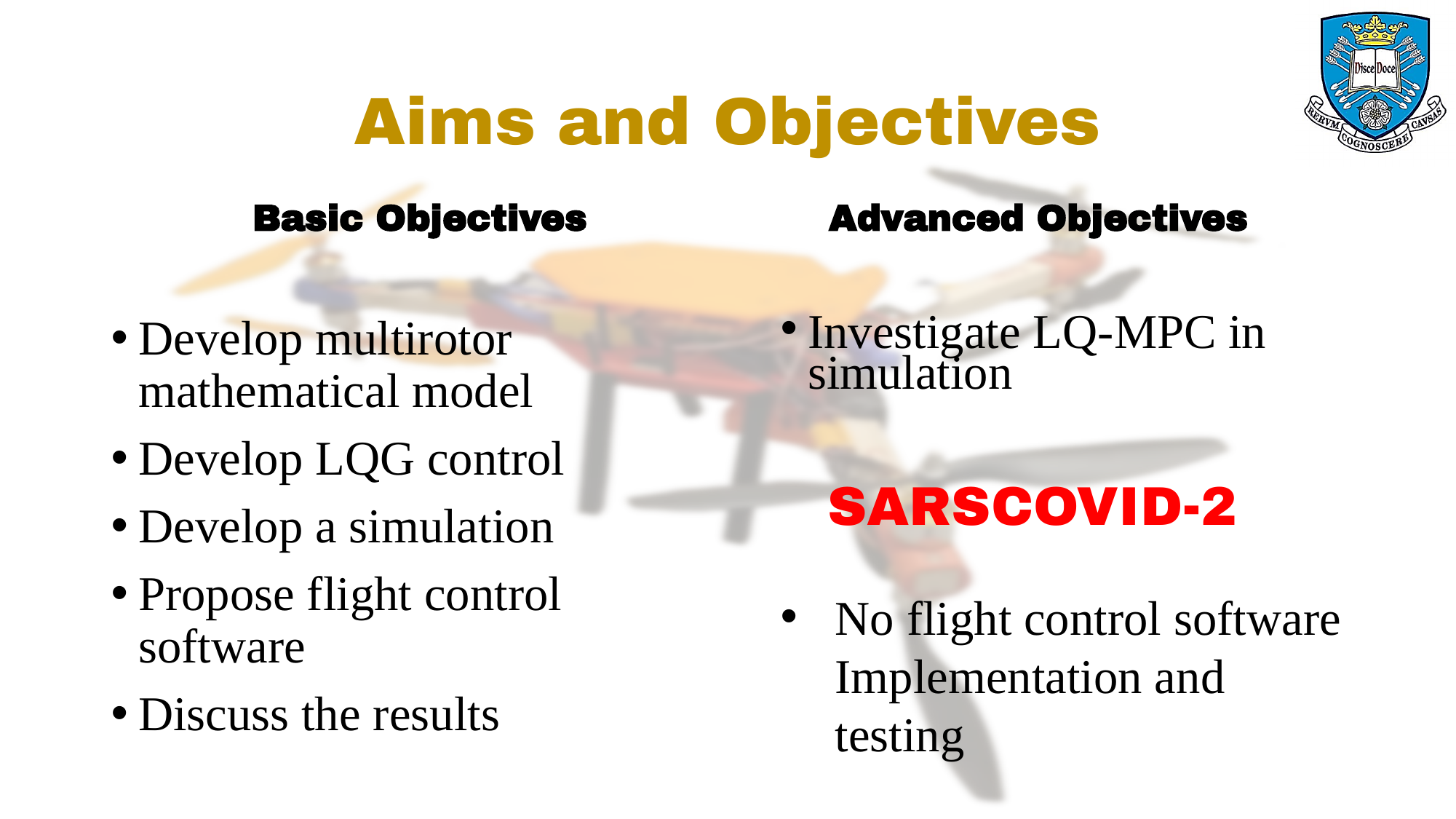

# Aims and Objectives
Advanced Objectives
Basic Objectives
Develop multirotor mathematical model
Develop LQG control
Develop a simulation
Propose flight control software
Discuss the results
Investigate LQ-MPC in simulation
SARSCOVID-2
No flight control software Implementation and testing